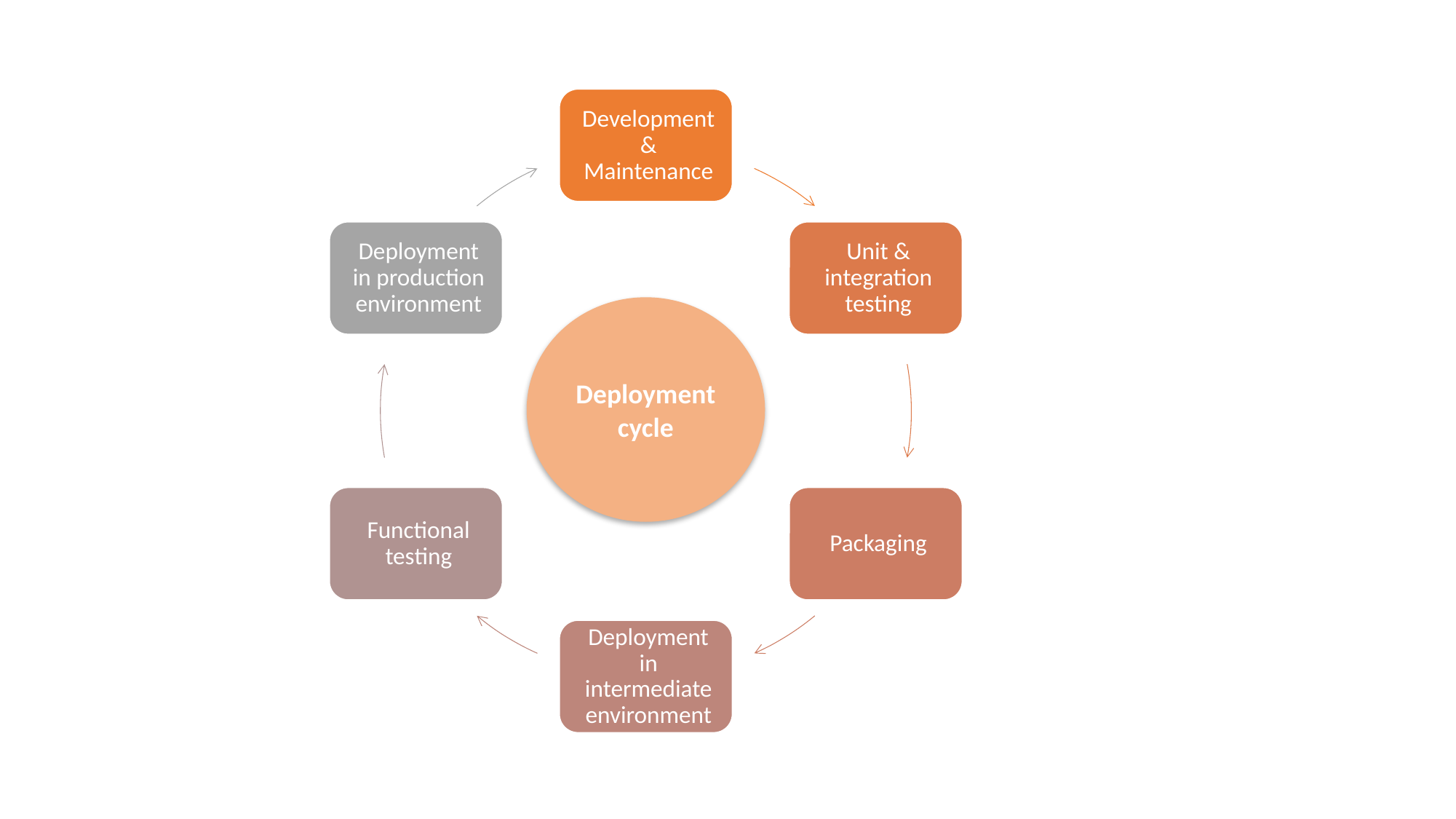

Development & Maintenance
Unit & integration testing
Packaging
Deployment in intermediate environment
Functional testing
Deployment in production environment
Deployment cycle